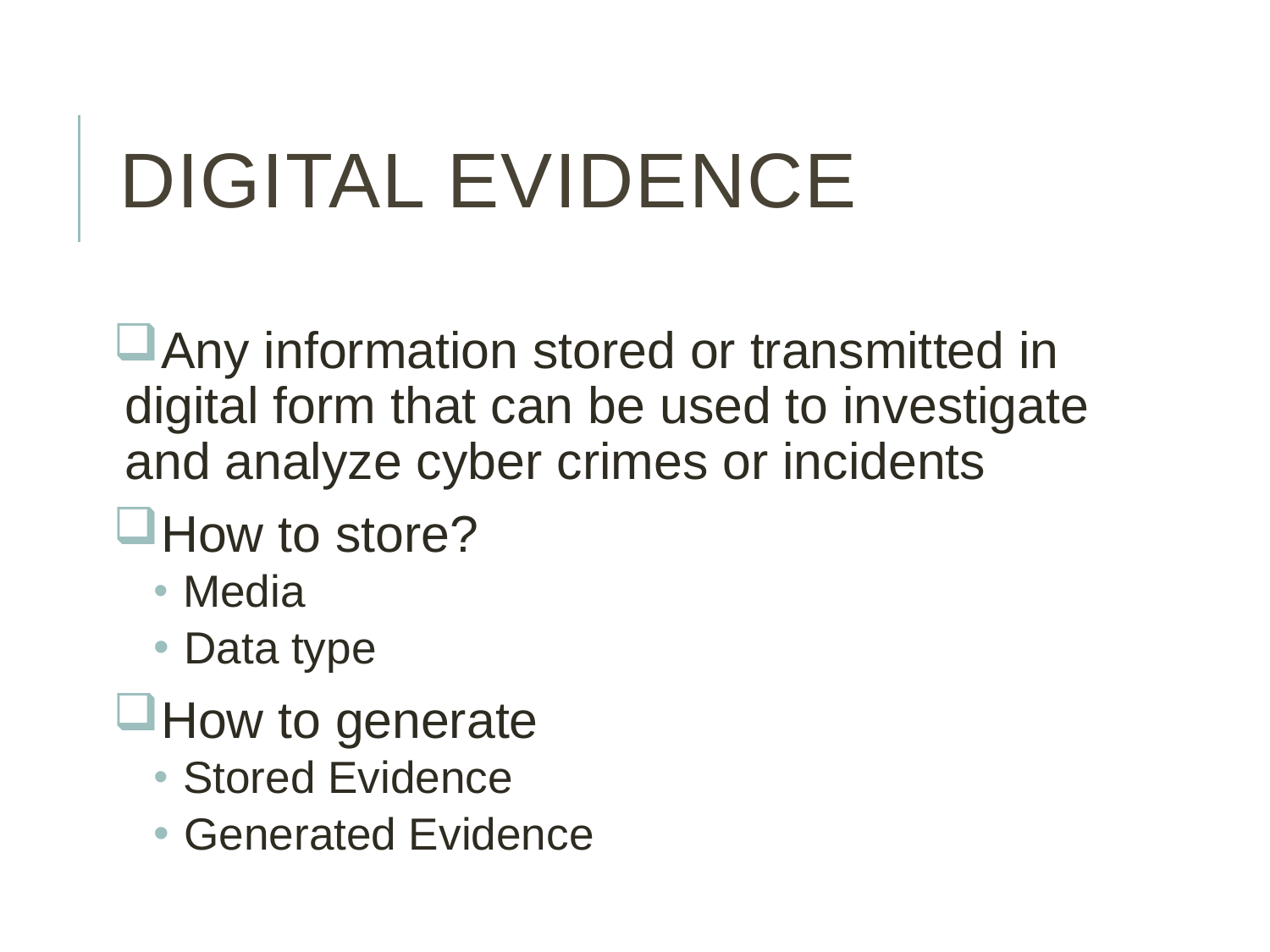

# Digital Evidence
 Any information stored or transmitted in digital form that can be used to investigate and analyze cyber crimes or incidents
 How to store?
 Media
 Data type
 How to generate
 Stored Evidence
 Generated Evidence